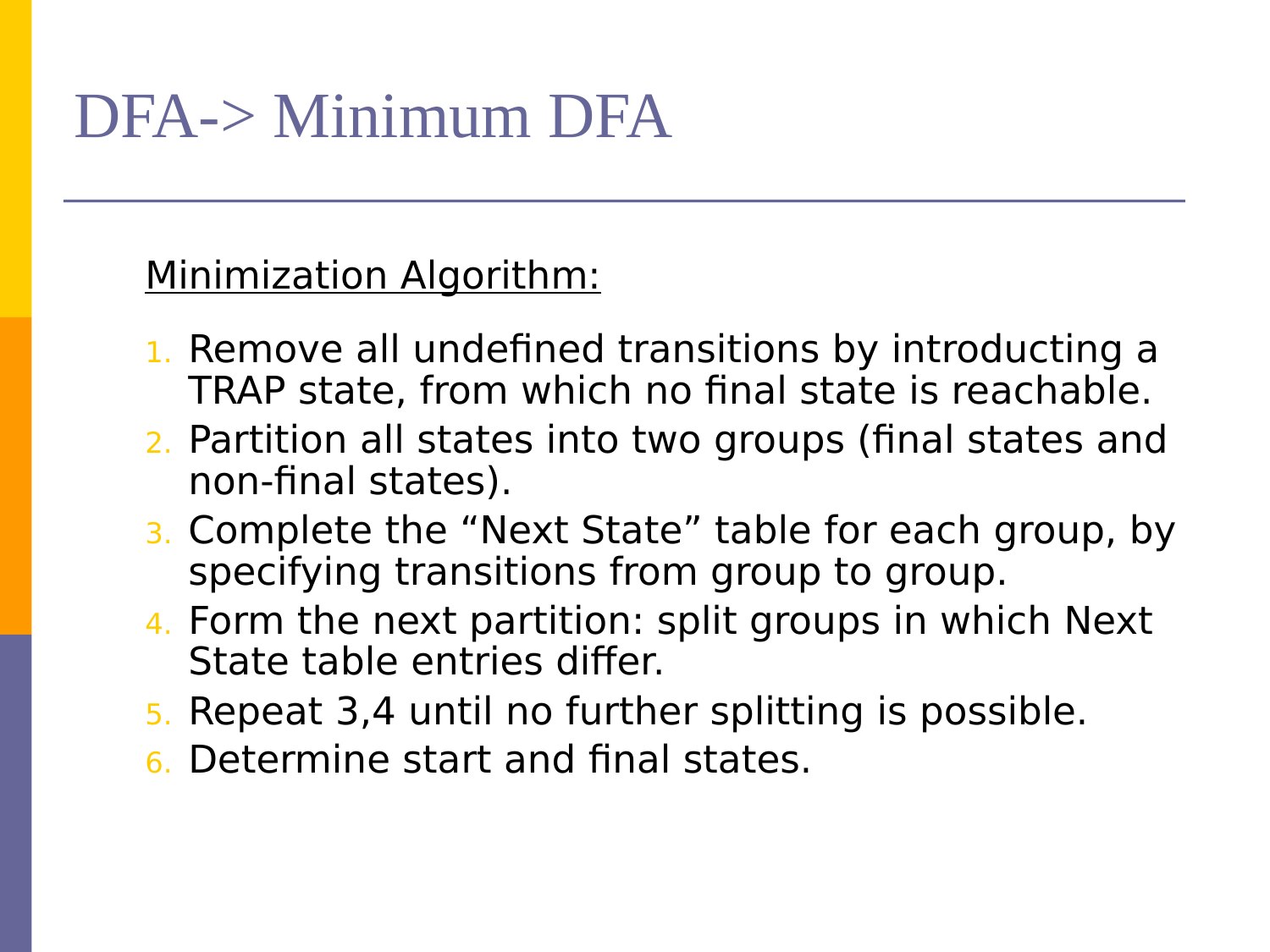

# DFA-> Minimum DFA
Minimization Algorithm:

Remove all undefined transitions by introducting a TRAP state, from which no final state is reachable.
Partition all states into two groups (final states and non-final states).
Complete the “Next State” table for each group, by specifying transitions from group to group.
Form the next partition: split groups in which Next State table entries differ.
Repeat 3,4 until no further splitting is possible.
Determine start and final states.